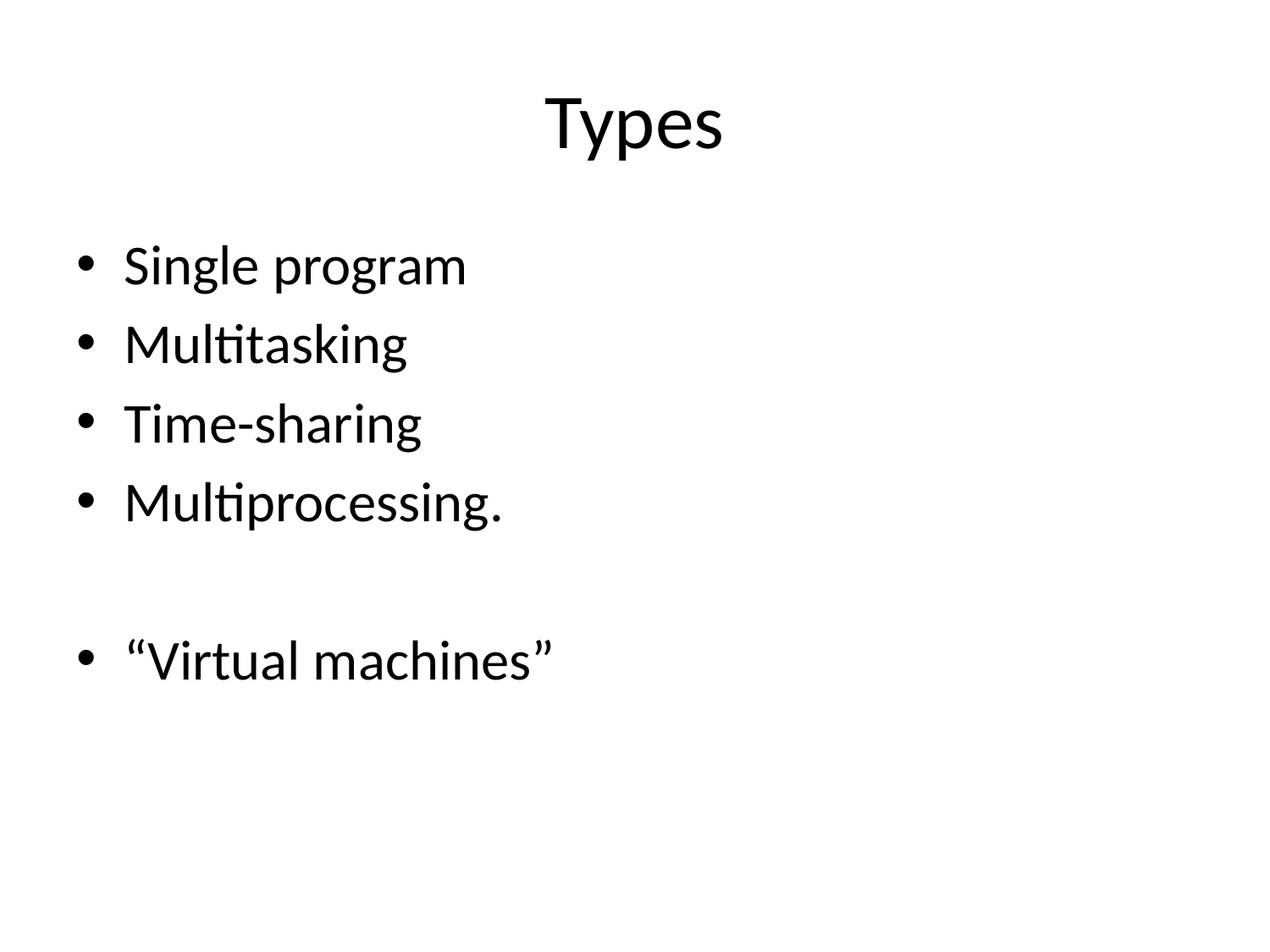

# Types
Single program
Multitasking
Time-sharing
Multiprocessing.

“Virtual machines”